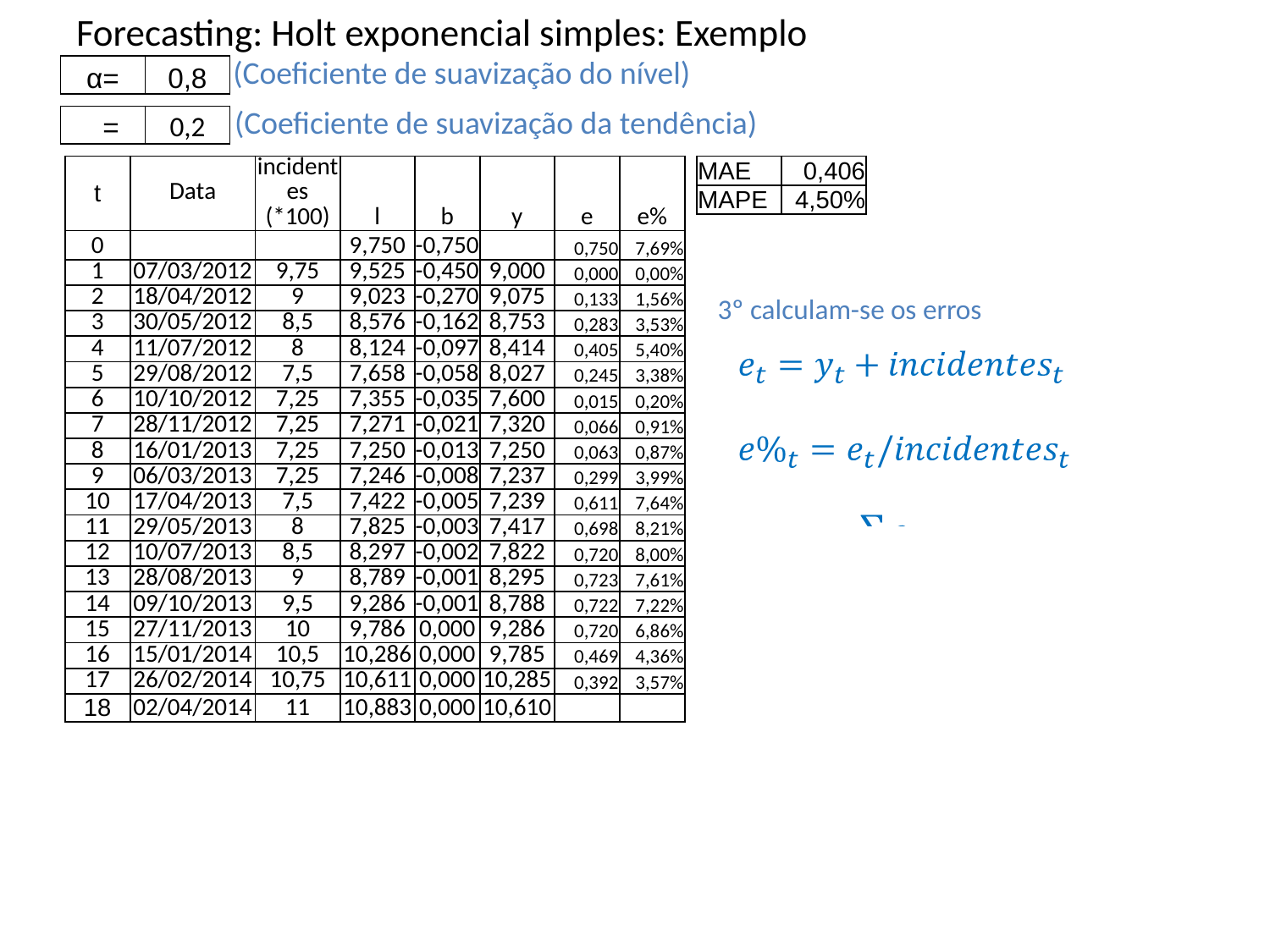

# Forecasting: Holt exponencial simples: Exemplo
(Coeficiente de suavização do nível)
| α= | 0,8 |
| --- | --- |

(Coeficiente de suavização da tendência)
| 𝛽= | 0,2 |
| --- | --- |
| t | Data | incidentes (\*100) | l | b | y | e | e% |
| --- | --- | --- | --- | --- | --- | --- | --- |
| 0 |  |  | 9,750 | -0,750 |  | 0,750 | 7,69% |
| 1 | 07/03/2012 | 9,75 | 9,525 | -0,450 | 9,000 | 0,000 | 0,00% |
| 2 | 18/04/2012 | 9 | 9,023 | -0,270 | 9,075 | 0,133 | 1,56% |
| 3 | 30/05/2012 | 8,5 | 8,576 | -0,162 | 8,753 | 0,283 | 3,53% |
| 4 | 11/07/2012 | 8 | 8,124 | -0,097 | 8,414 | 0,405 | 5,40% |
| 5 | 29/08/2012 | 7,5 | 7,658 | -0,058 | 8,027 | 0,245 | 3,38% |
| 6 | 10/10/2012 | 7,25 | 7,355 | -0,035 | 7,600 | 0,015 | 0,20% |
| 7 | 28/11/2012 | 7,25 | 7,271 | -0,021 | 7,320 | 0,066 | 0,91% |
| 8 | 16/01/2013 | 7,25 | 7,250 | -0,013 | 7,250 | 0,063 | 0,87% |
| 9 | 06/03/2013 | 7,25 | 7,246 | -0,008 | 7,237 | 0,299 | 3,99% |
| 10 | 17/04/2013 | 7,5 | 7,422 | -0,005 | 7,239 | 0,611 | 7,64% |
| 11 | 29/05/2013 | 8 | 7,825 | -0,003 | 7,417 | 0,698 | 8,21% |
| 12 | 10/07/2013 | 8,5 | 8,297 | -0,002 | 7,822 | 0,720 | 8,00% |
| 13 | 28/08/2013 | 9 | 8,789 | -0,001 | 8,295 | 0,723 | 7,61% |
| 14 | 09/10/2013 | 9,5 | 9,286 | -0,001 | 8,788 | 0,722 | 7,22% |
| 15 | 27/11/2013 | 10 | 9,786 | 0,000 | 9,286 | 0,720 | 6,86% |
| 16 | 15/01/2014 | 10,5 | 10,286 | 0,000 | 9,785 | 0,469 | 4,36% |
| 17 | 26/02/2014 | 10,75 | 10,611 | 0,000 | 10,285 | 0,392 | 3,57% |
| 18 | 02/04/2014 | 11 | 10,883 | 0,000 | 10,610 |  |  |
| MAE | 0,406 |
| --- | --- |
| MAPE | 4,50% |
3º calculam-se os erros